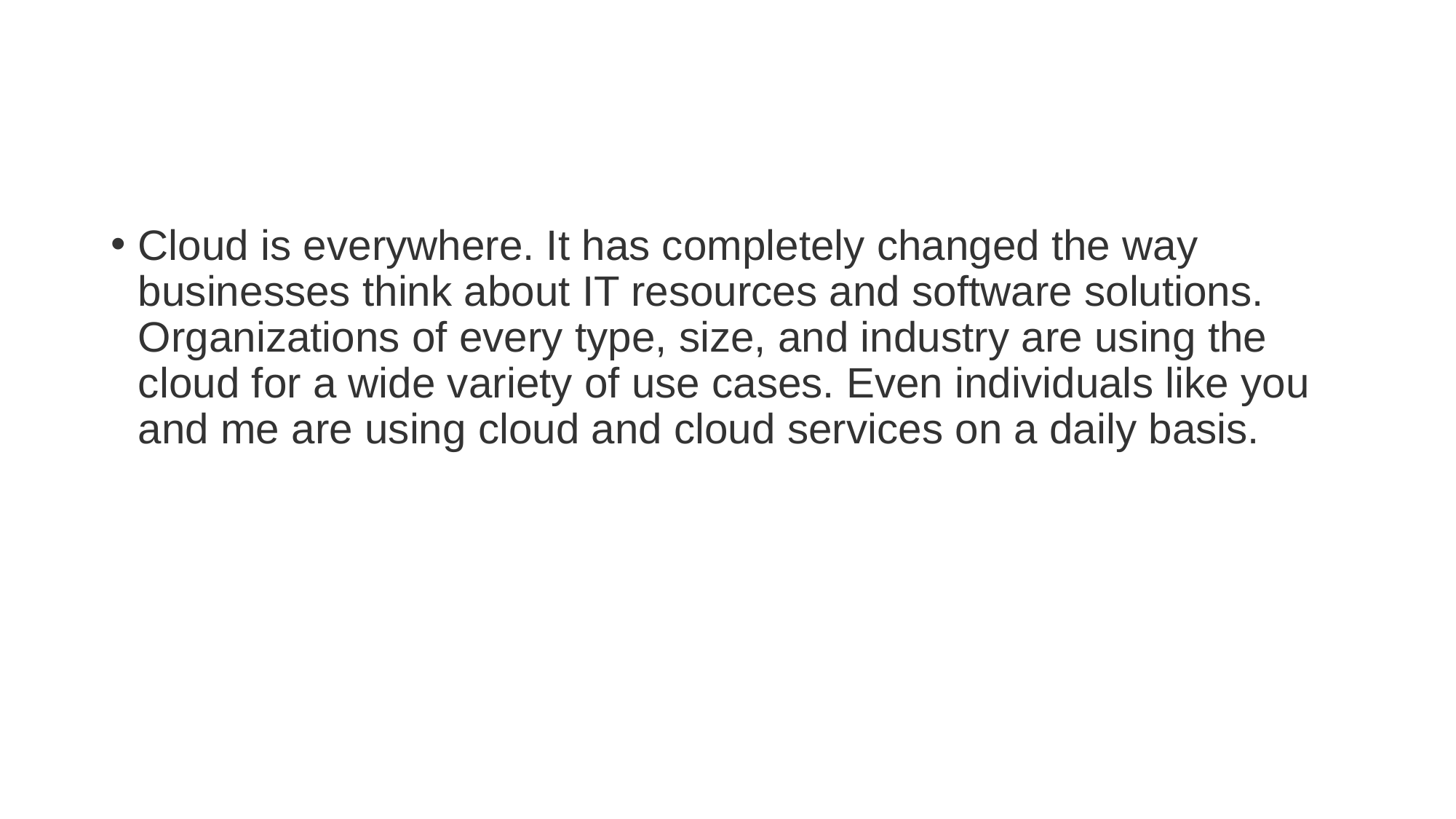

#
Cloud is everywhere. It has completely changed the way businesses think about IT resources and software solutions. Organizations of every type, size, and industry are using the cloud for a wide variety of use cases. Even individuals like you and me are using cloud and cloud services on a daily basis.